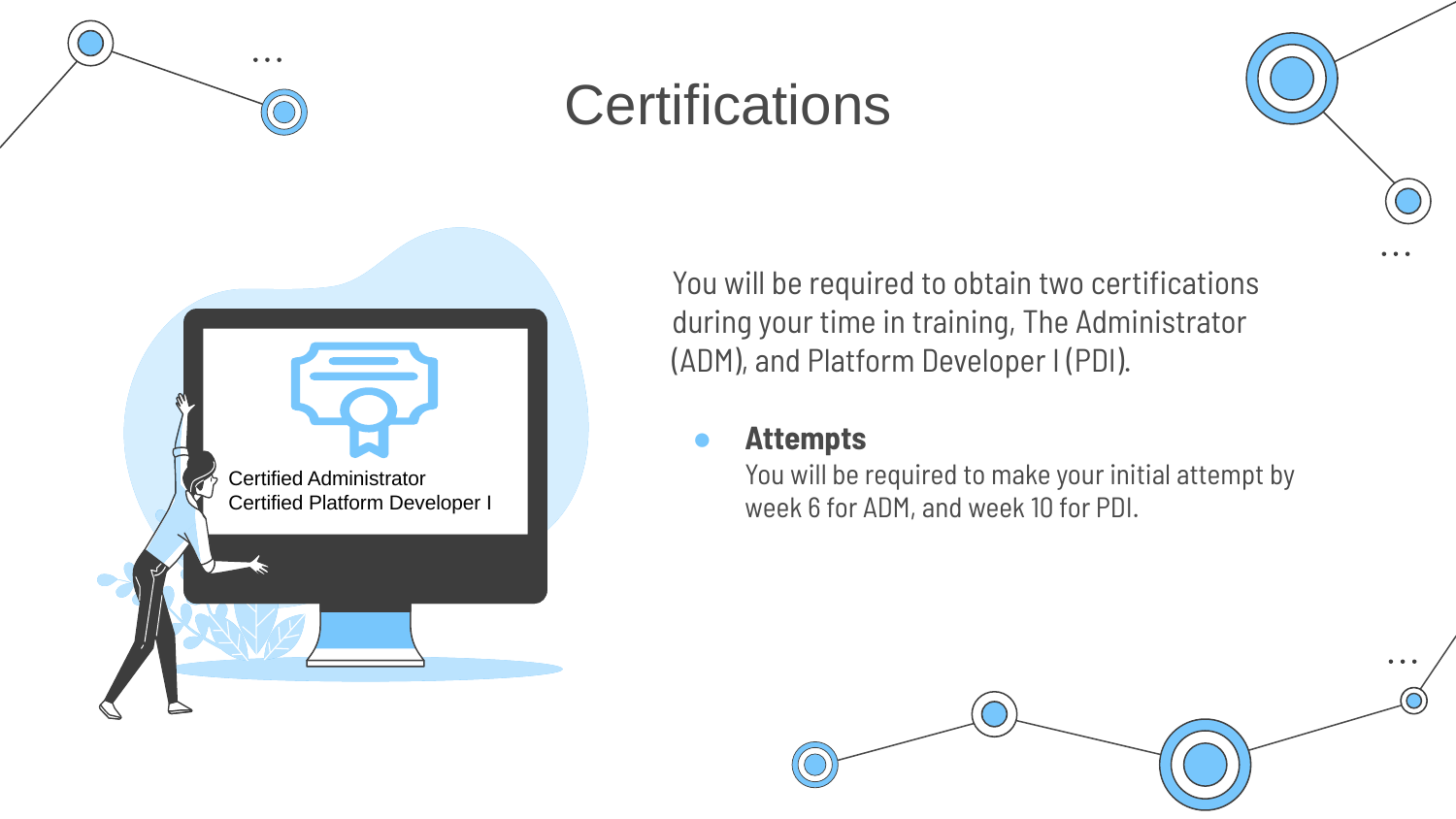

# Certifications

You will be required to obtain two certifications during your time in training, The Administrator (ADM), and Platform Developer I (PDI).

Attempts
You will be required to make your initial attempt by week 6 for ADM, and week 10 for PDI.

Certified Administrator
Certified Platform Developer I